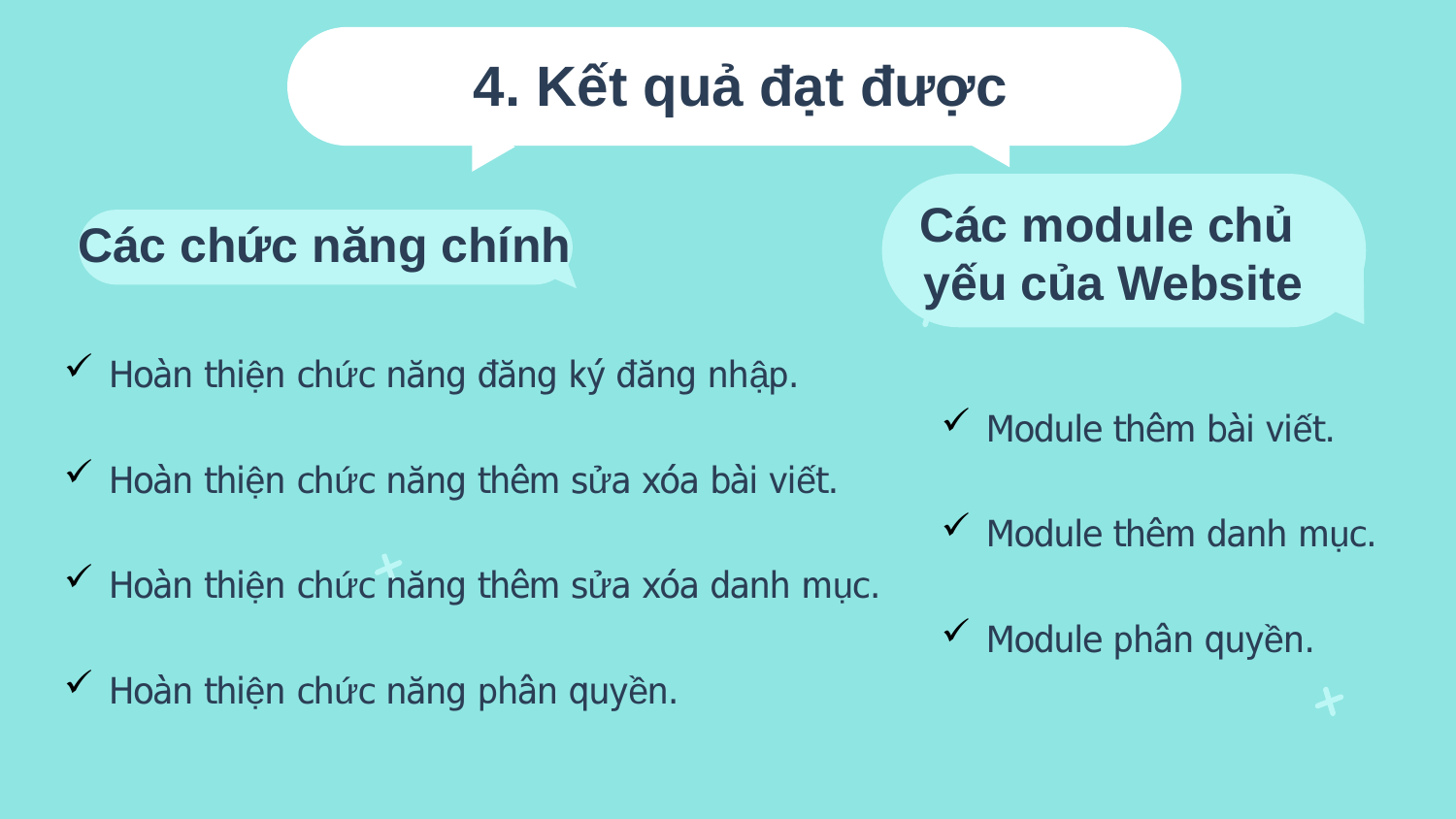

# 4. Kết quả đạt được

Các chức năng chính
Các module chủ
yếu của Website

Hoàn thiện chức năng đăng ký đăng nhập.
Hoàn thiện chức năng thêm sửa xóa bài viết.
Hoàn thiện chức năng thêm sửa xóa danh mục.
Hoàn thiện chức năng phân quyền.
Module thêm bài viết.
Module thêm danh mục.
Module phân quyền.